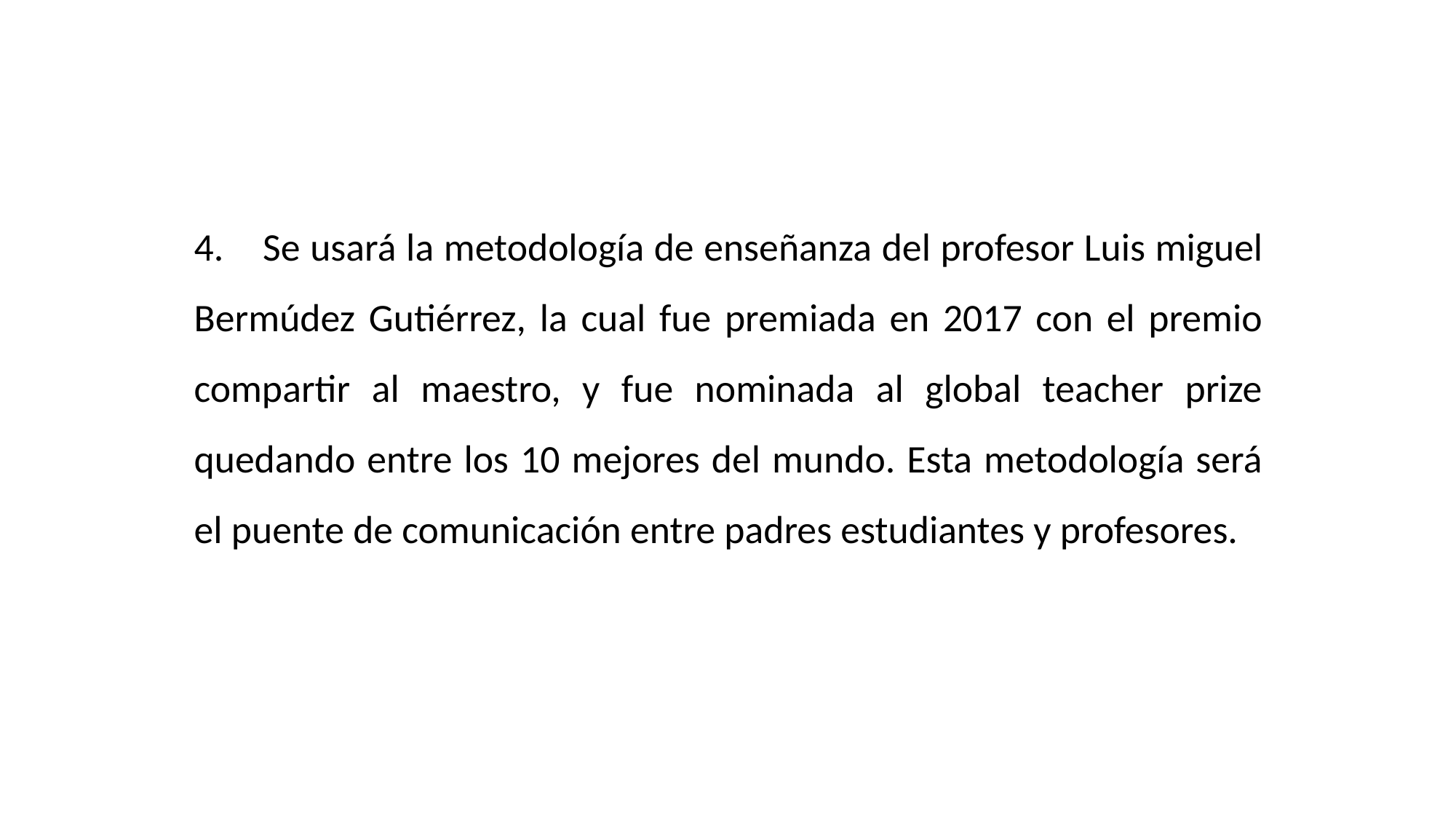

4.	Se usará la metodología de enseñanza del profesor Luis miguel Bermúdez Gutiérrez, la cual fue premiada en 2017 con el premio compartir al maestro, y fue nominada al global teacher prize quedando entre los 10 mejores del mundo. Esta metodología será el puente de comunicación entre padres estudiantes y profesores.